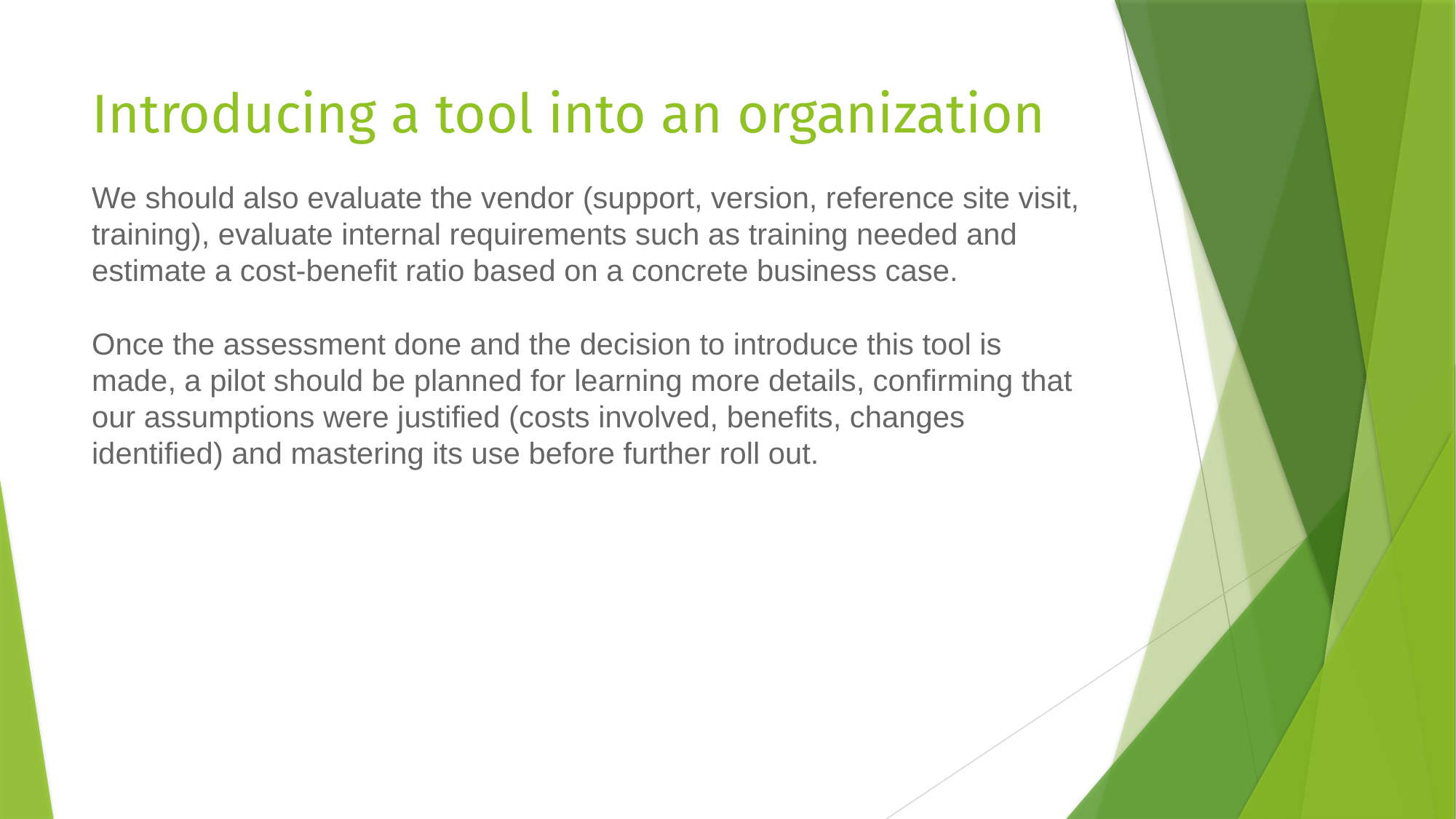

# Introducing a tool into an organization
We should also evaluate the vendor (support, version, reference site visit, training), evaluate internal requirements such as training needed and estimate a cost-benefit ratio based on a concrete business case.
Once the assessment done and the decision to introduce this tool is made, a pilot should be planned for learning more details, confirming that our assumptions were justified (costs involved, benefits, changes identified) and mastering its use before further roll out.